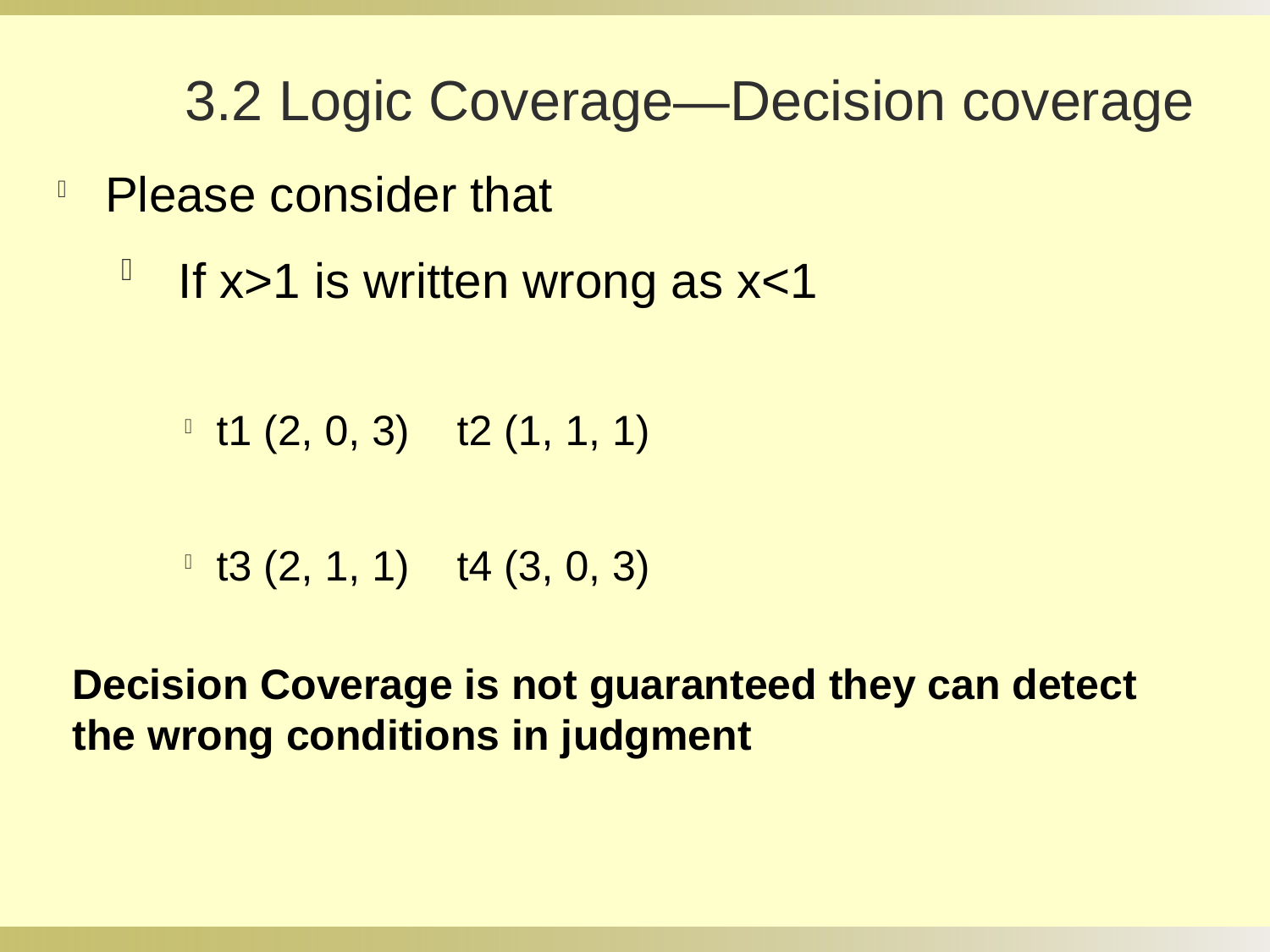

3.2 Logic Coverage—Decision coverage
Please consider that
 If x>1 is written wrong as x<1

t1 (2, 0, 3)    t2 (1, 1, 1)

t3 (2, 1, 1)    t4 (3, 0, 3)

Decision Coverage is not guaranteed they can detect the wrong conditions in judgment